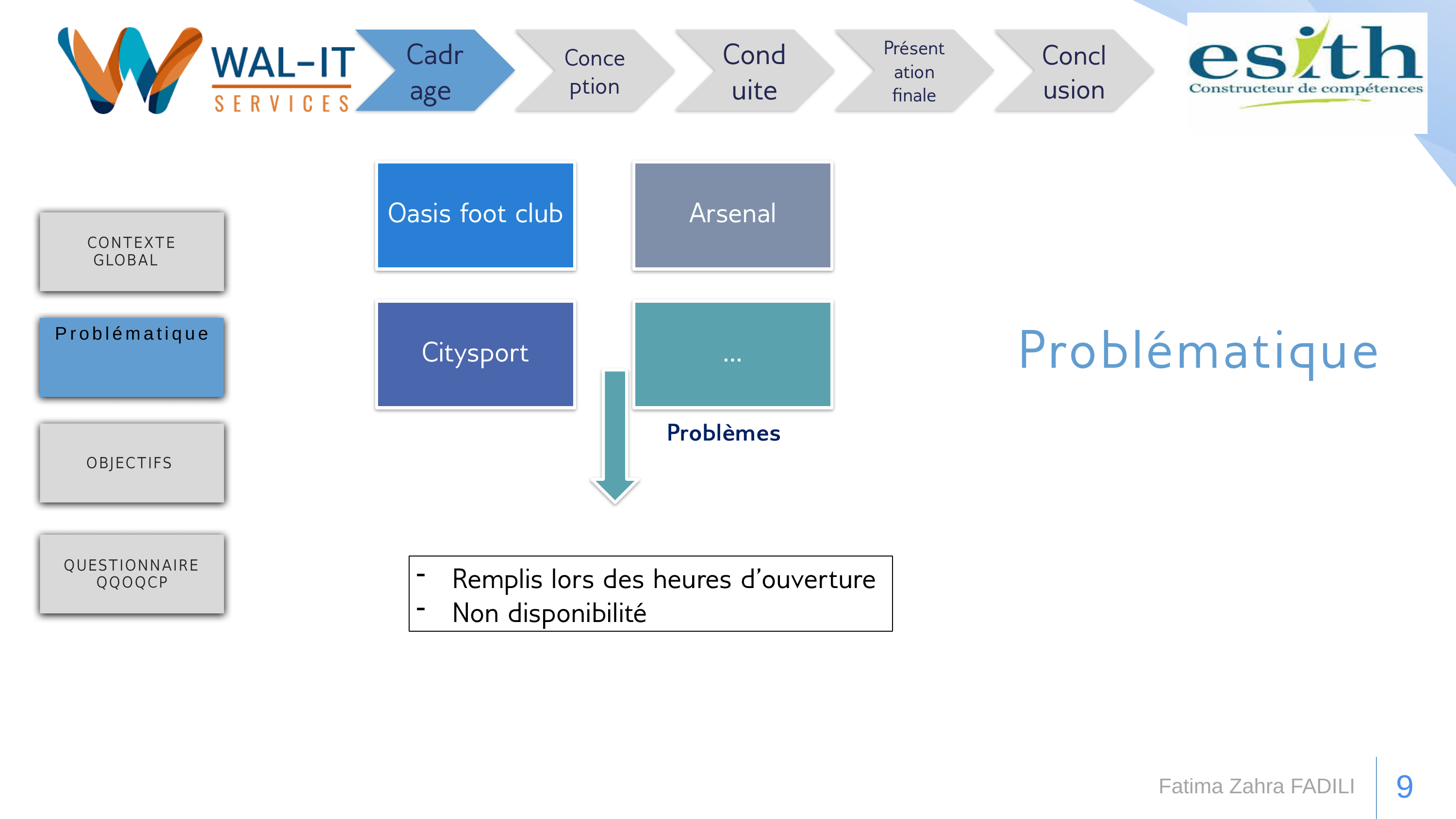

Cadrage
Présentation finale
Conclusion
Conception
Conduite
Oasis foot club
Arsenal
Citysport
…
Contexte global
Problématique
Problématique

Problèmes
Objectifs
Questionnaire QQOQCP
Remplis lors des heures d’ouverture
Non disponibilité
Fatima Zahra FADILI
9